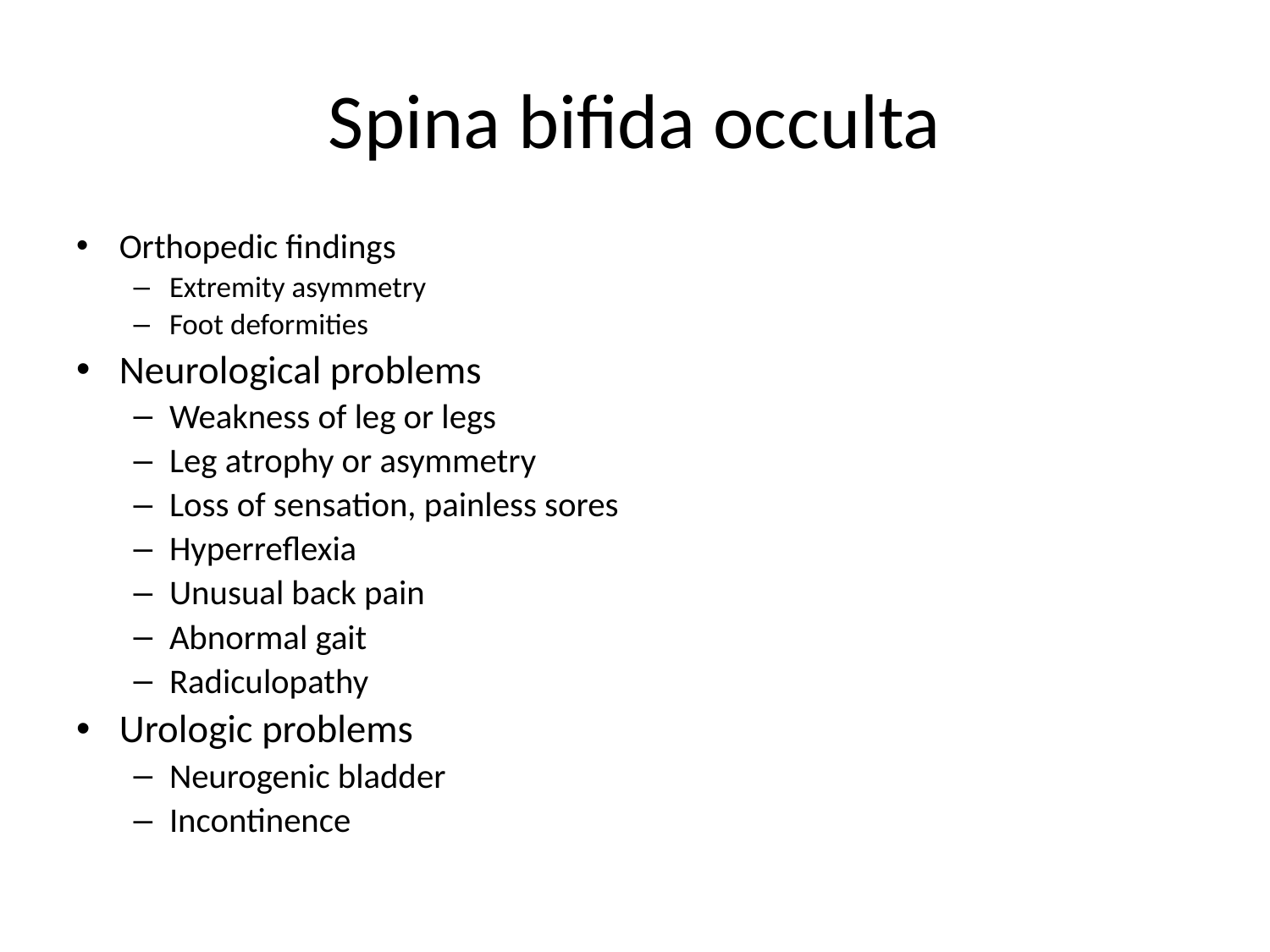

# Spina bifida occulta
Orthopedic findings
Extremity asymmetry
Foot deformities
Neurological problems
Weakness of leg or legs
Leg atrophy or asymmetry
Loss of sensation, painless sores
Hyperreflexia
Unusual back pain
Abnormal gait
Radiculopathy
Urologic problems
Neurogenic bladder
Incontinence